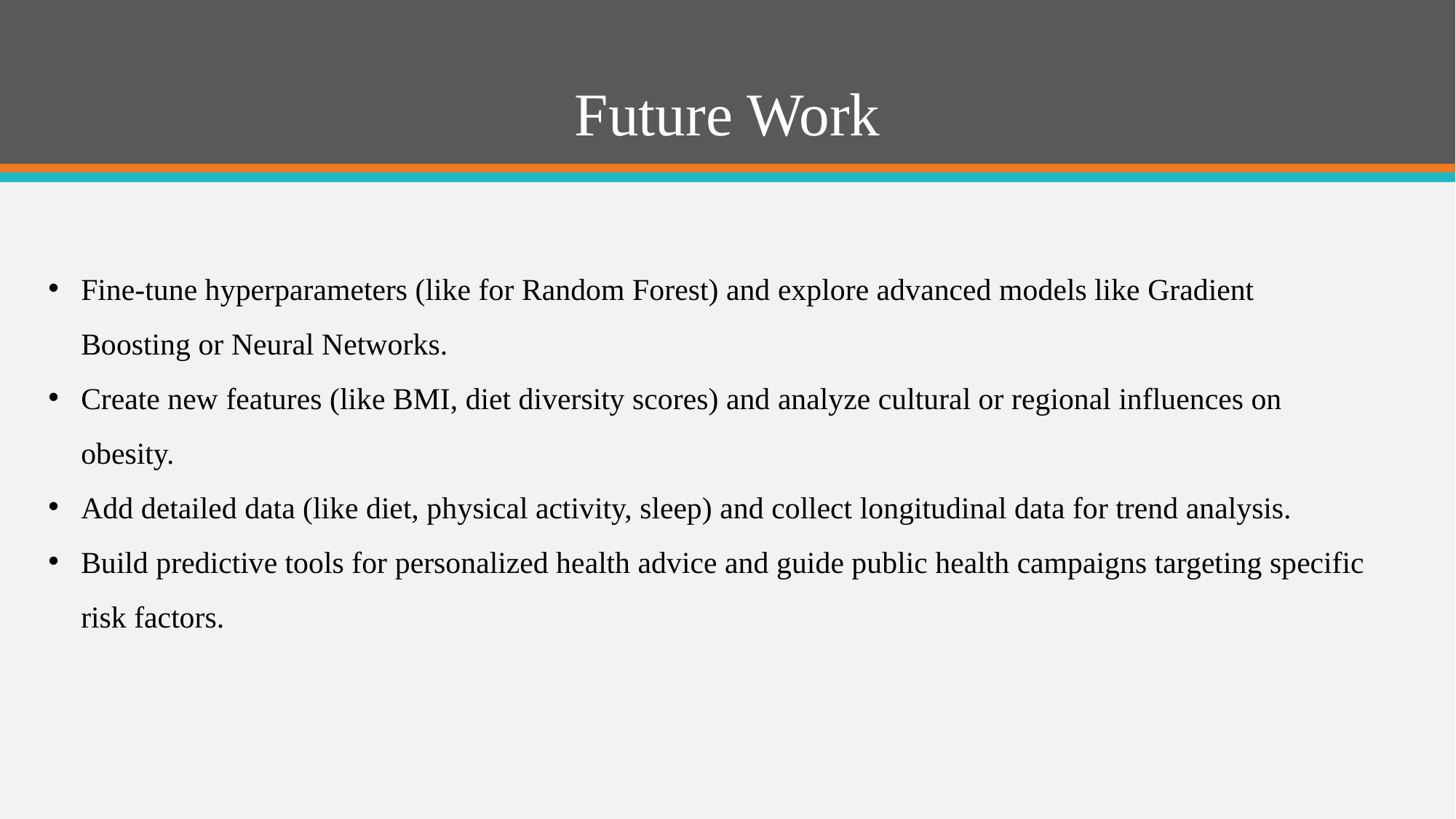

# Future Work
Fine-tune hyperparameters (like for Random Forest) and explore advanced models like Gradient Boosting or Neural Networks.
Create new features (like BMI, diet diversity scores) and analyze cultural or regional influences on obesity.
Add detailed data (like diet, physical activity, sleep) and collect longitudinal data for trend analysis.
Build predictive tools for personalized health advice and guide public health campaigns targeting specific risk factors.